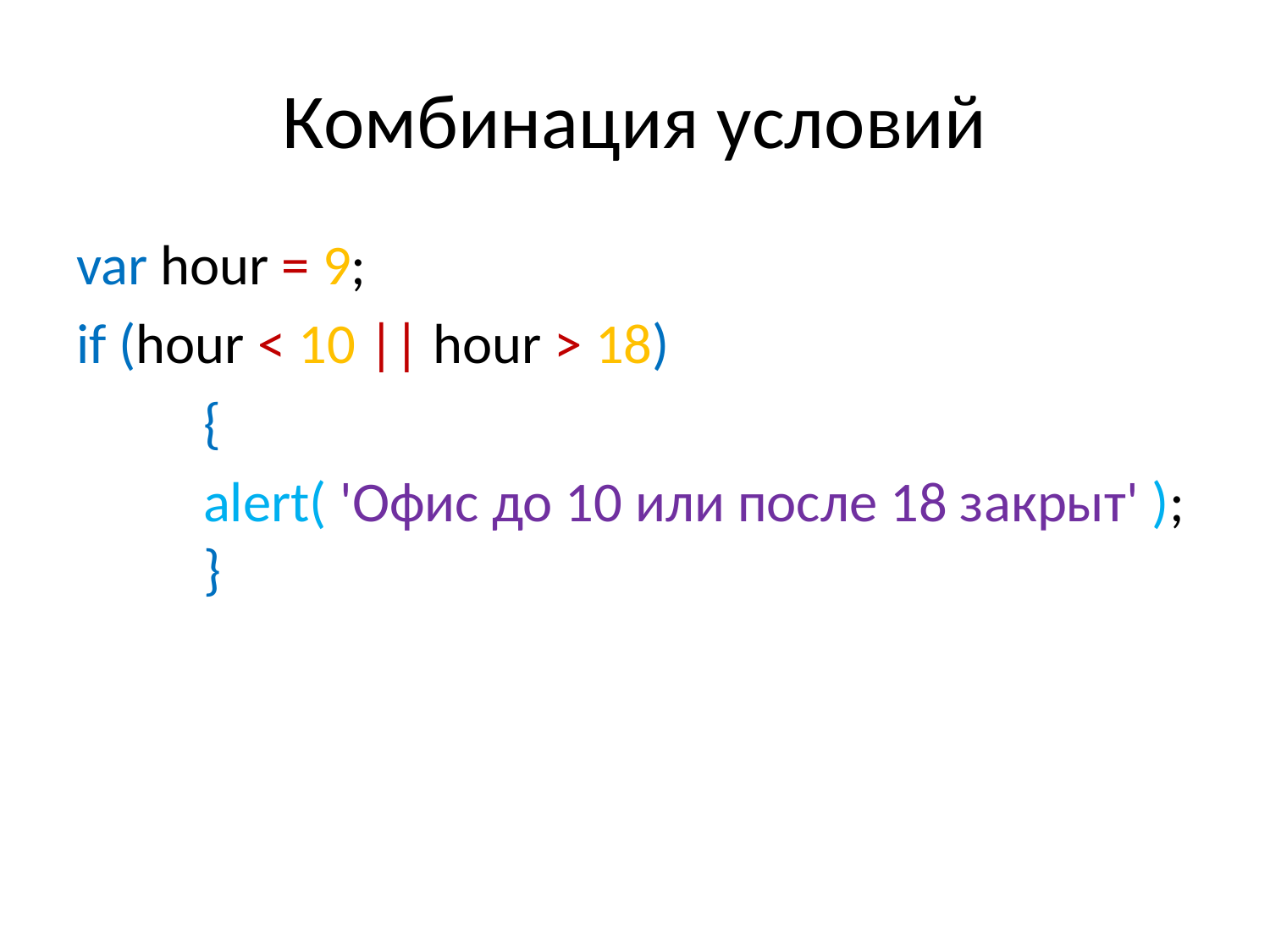

# Комбинация условий
var hour = 9;
if (hour < 10 || hour > 18)
	{
	alert( 'Офис до 10 или после 18 закрыт' ); 	}